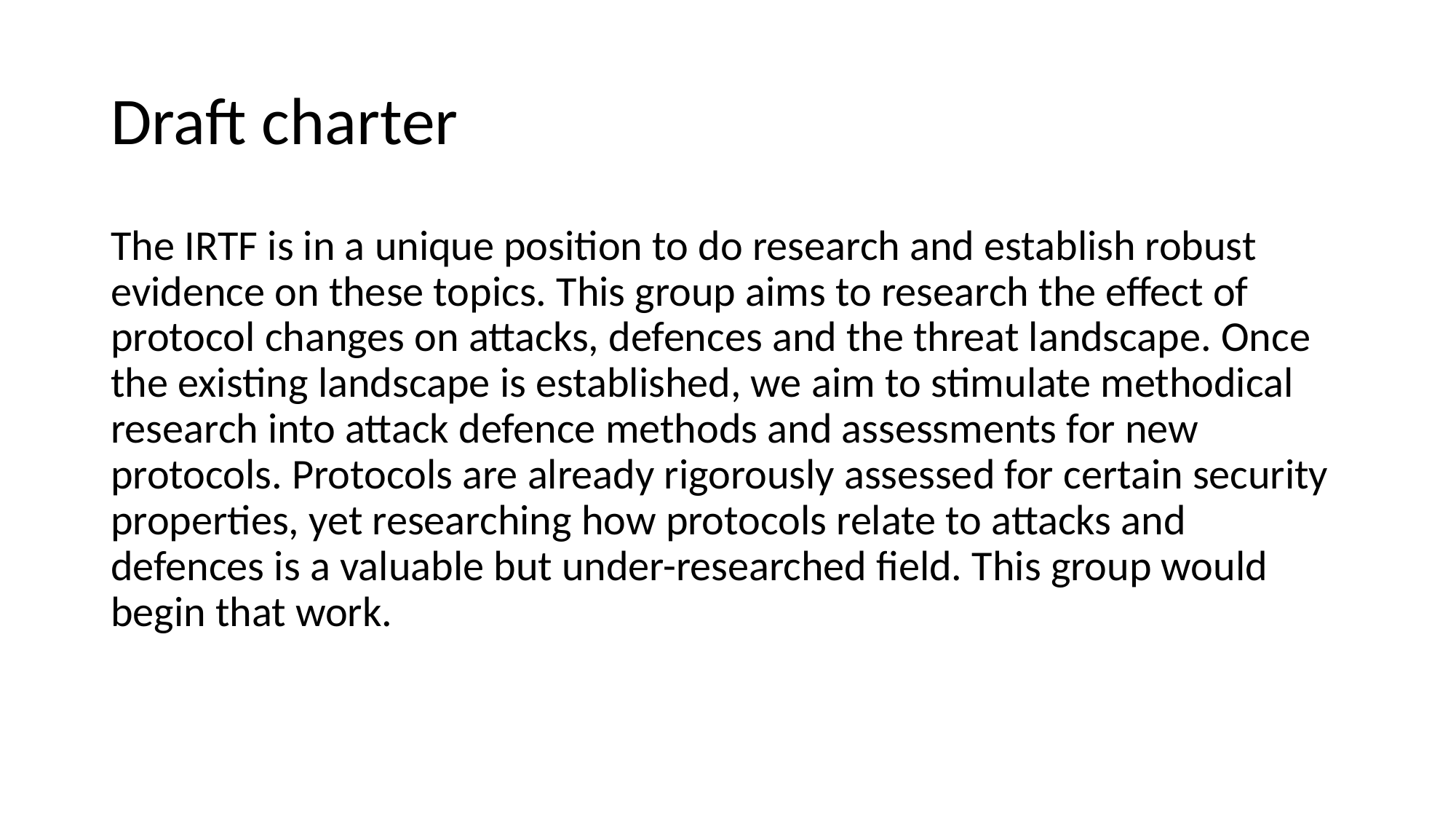

# Draft charter
The IRTF is in a unique position to do research and establish robust evidence on these topics. This group aims to research the effect of protocol changes on attacks, defences and the threat landscape. Once the existing landscape is established, we aim to stimulate methodical research into attack defence methods and assessments for new protocols. Protocols are already rigorously assessed for certain security properties, yet researching how protocols relate to attacks and defences is a valuable but under-researched field. This group would begin that work.